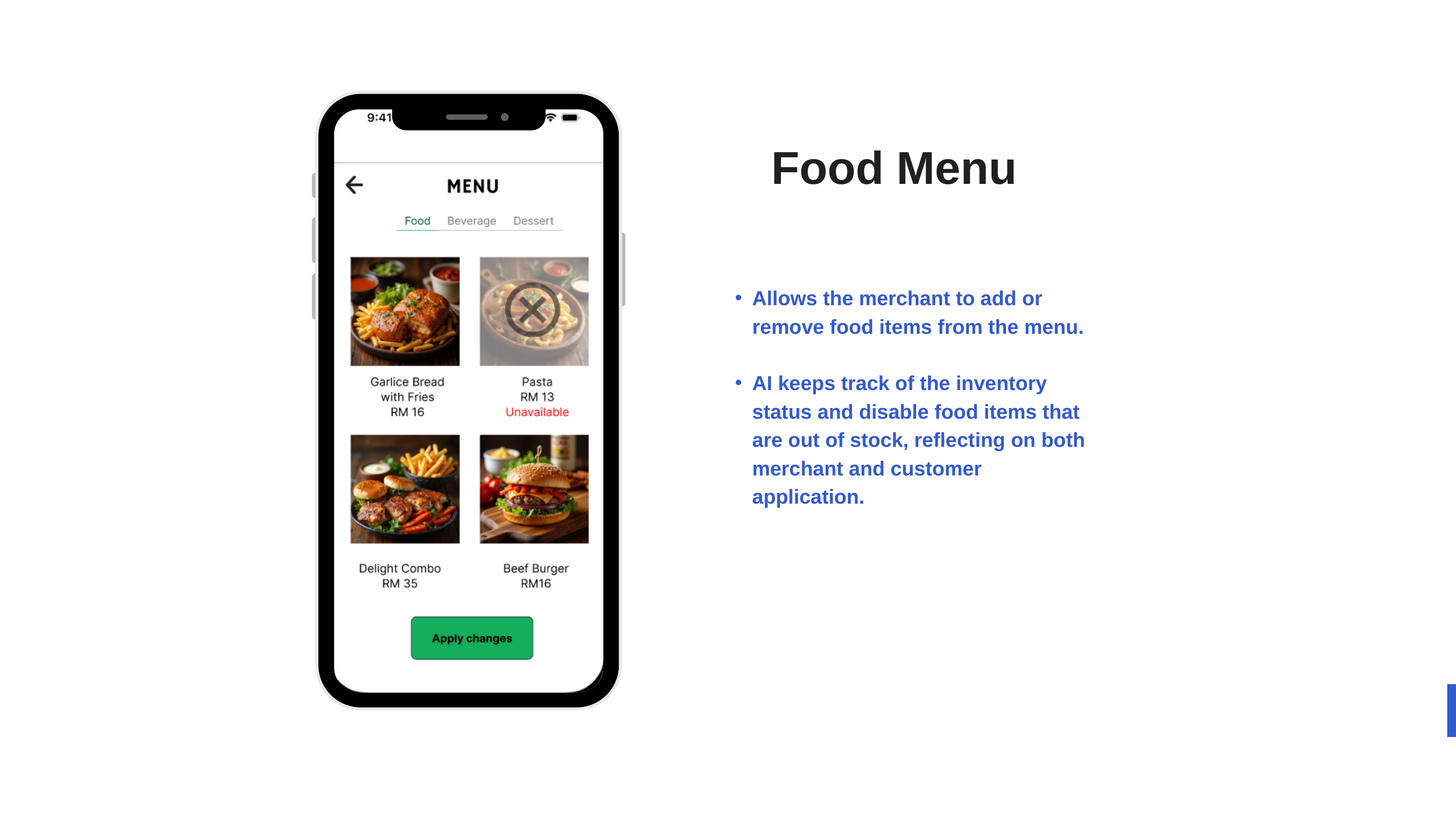

Food Menu
Allows the merchant to add or remove food items from the menu.

AI keeps track of the inventory status and disable food items that are out of stock, reflecting on both merchant and customer application.